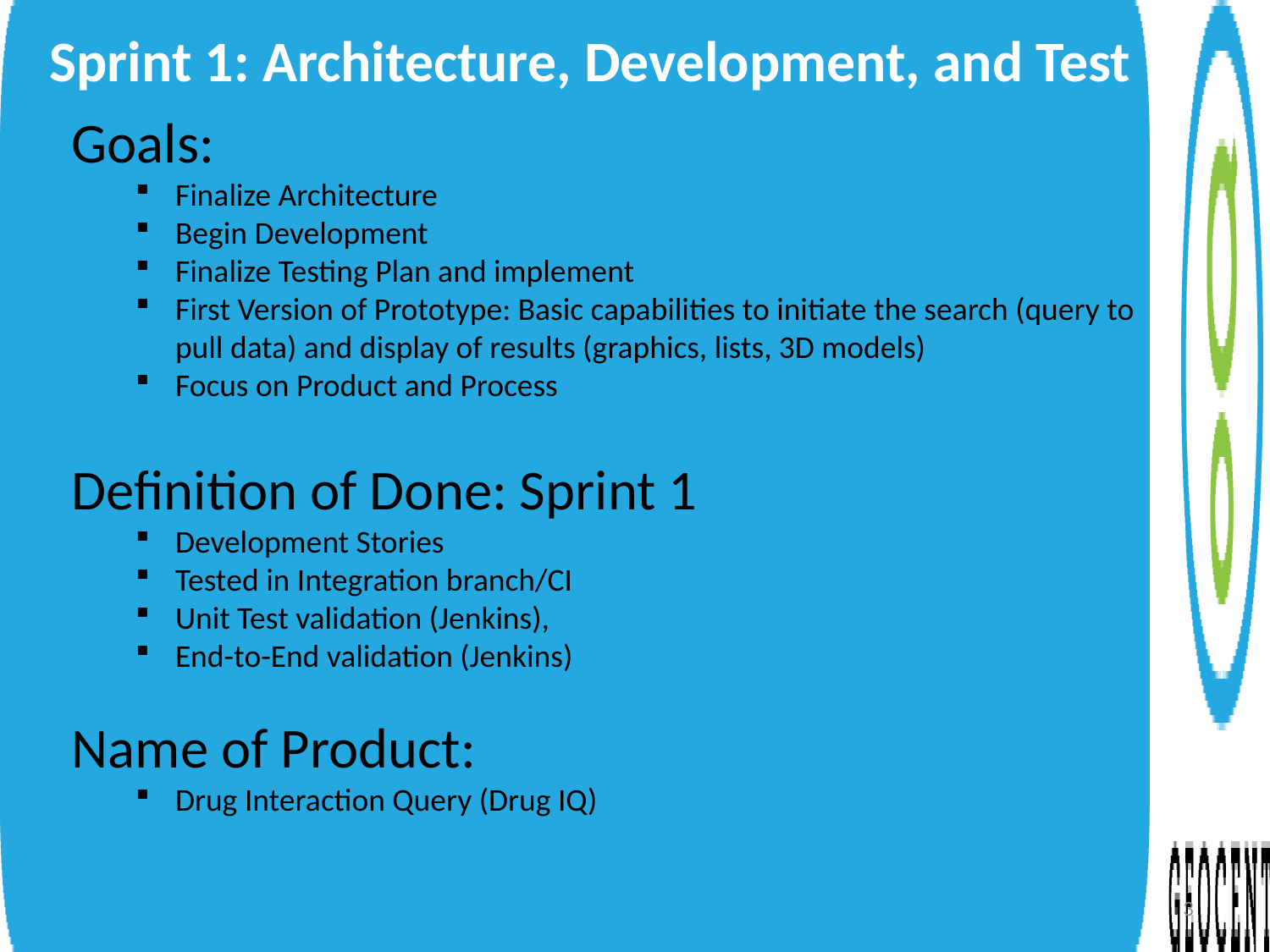

Sprint 1: Architecture, Development, and Test
Goals:
Finalize Architecture
Begin Development
Finalize Testing Plan and implement
First Version of Prototype: Basic capabilities to initiate the search (query to pull data) and display of results (graphics, lists, 3D models)
Focus on Product and Process

Definition of Done: Sprint 1
Development Stories
Tested in Integration branch/CI
Unit Test validation (Jenkins),
End-to-End validation (Jenkins)

Name of Product:
Drug Interaction Query (Drug IQ)
3